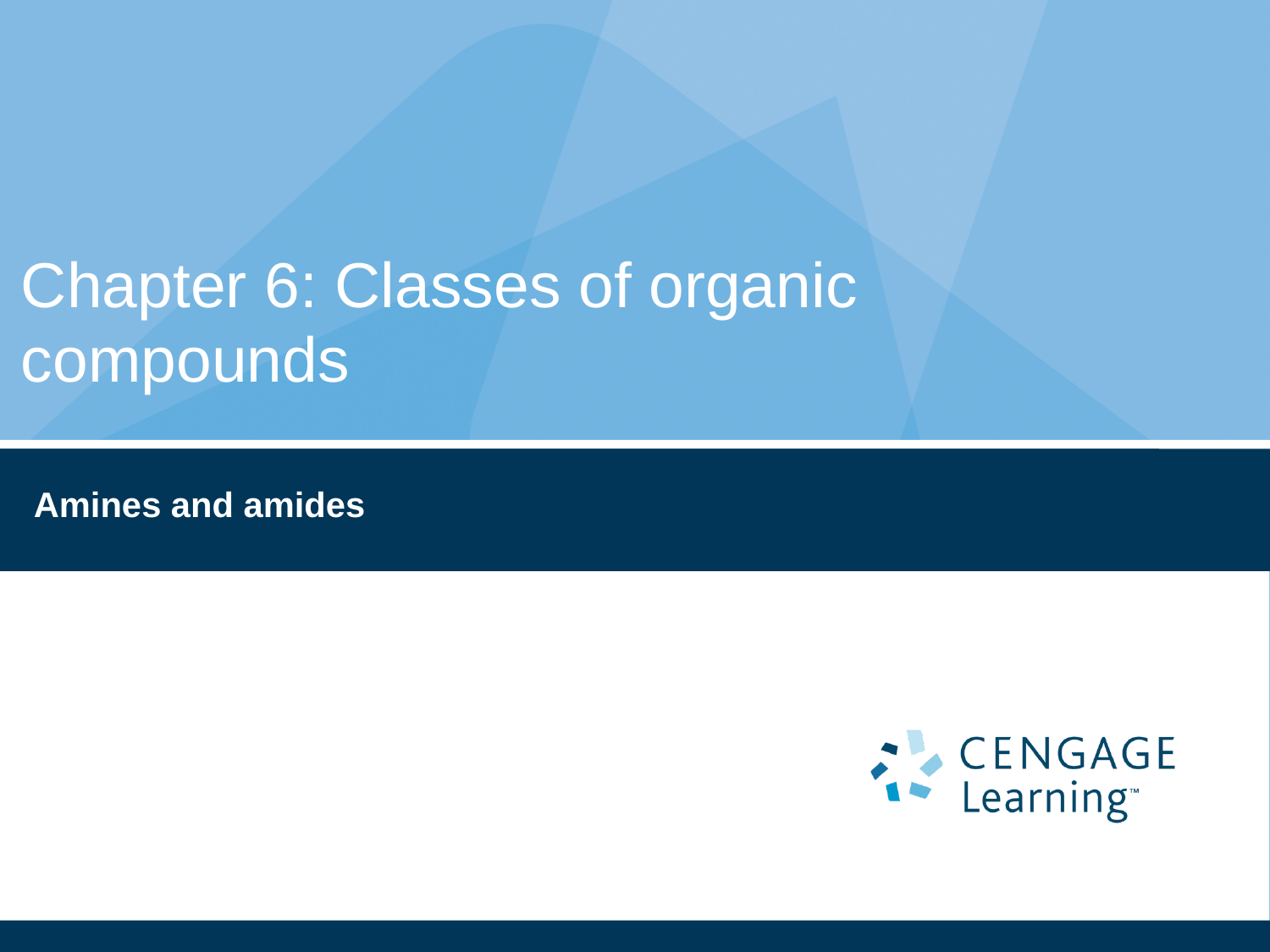

# Chapter 6: Classes of organic compounds
Amines and amides